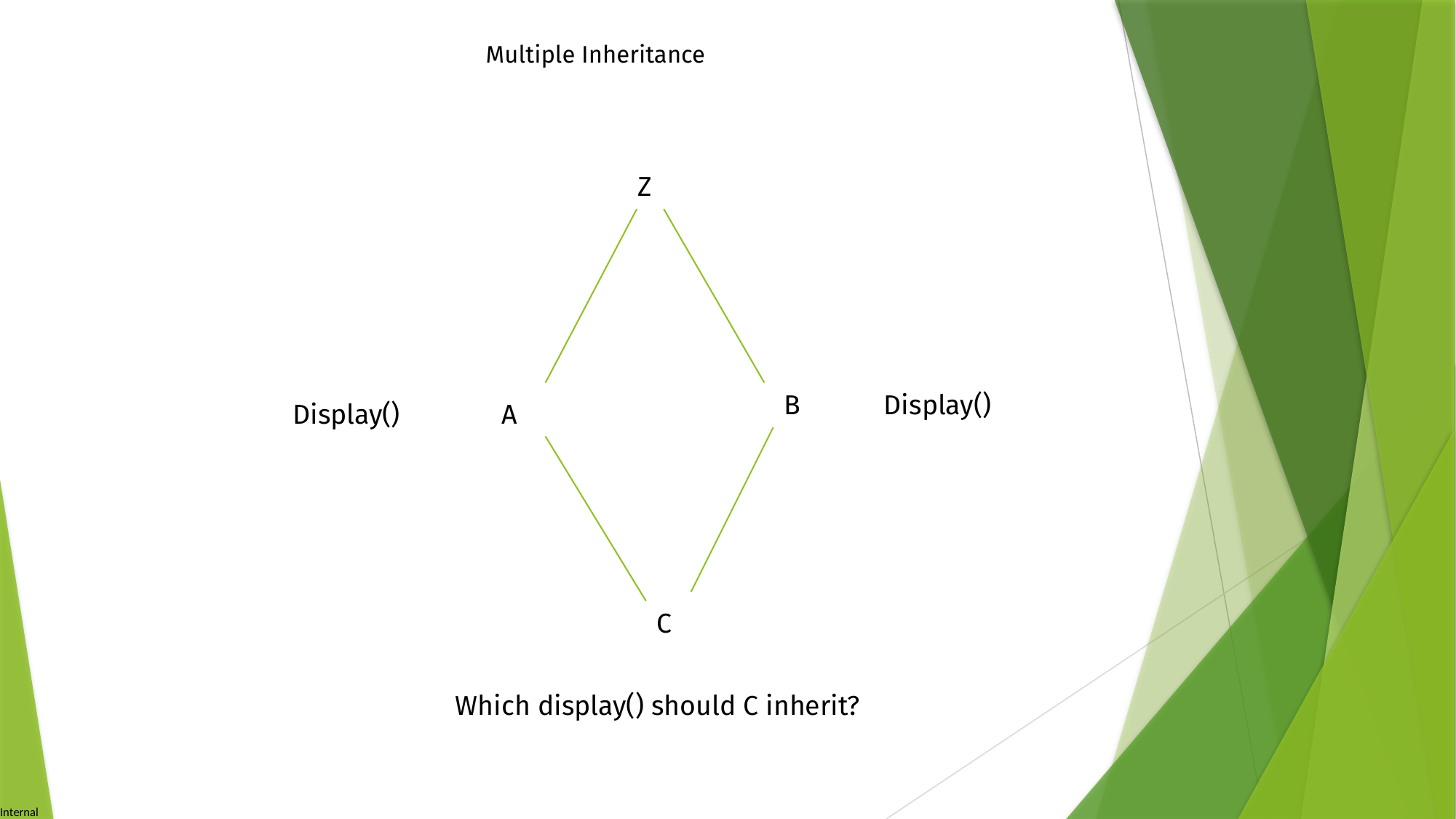

# Multiple Inheritance
Z
B
Display()
Display()
A
C
Which display() should C inherit?